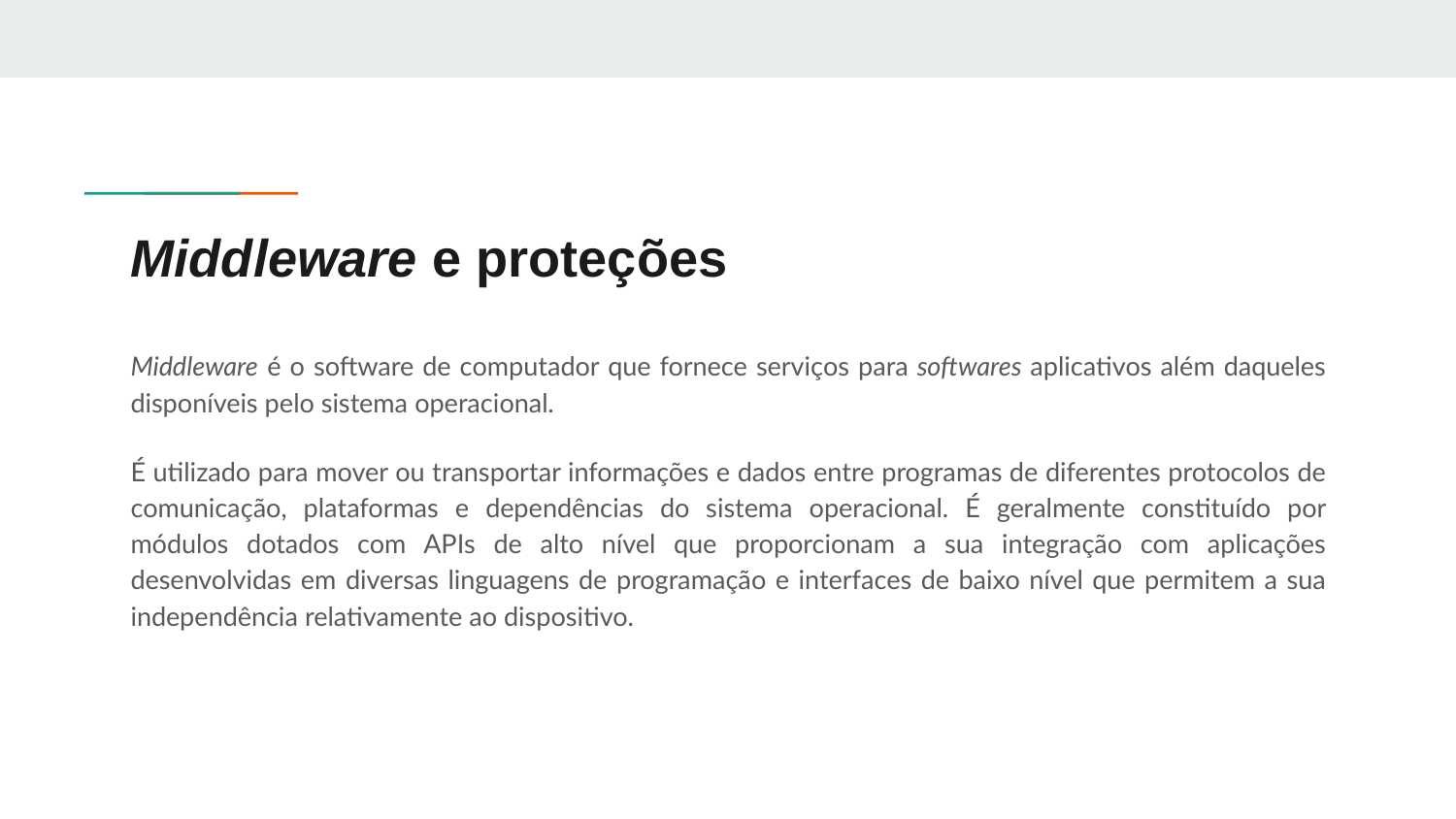

# Middleware e proteções
Middleware é o software de computador que fornece serviços para softwares aplicativos além daqueles disponíveis pelo sistema operacional.
É utilizado para mover ou transportar informações e dados entre programas de diferentes protocolos de comunicação, plataformas e dependências do sistema operacional. É geralmente constituído por módulos dotados com APIs de alto nível que proporcionam a sua integração com aplicações desenvolvidas em diversas linguagens de programação e interfaces de baixo nível que permitem a sua independência relativamente ao dispositivo.